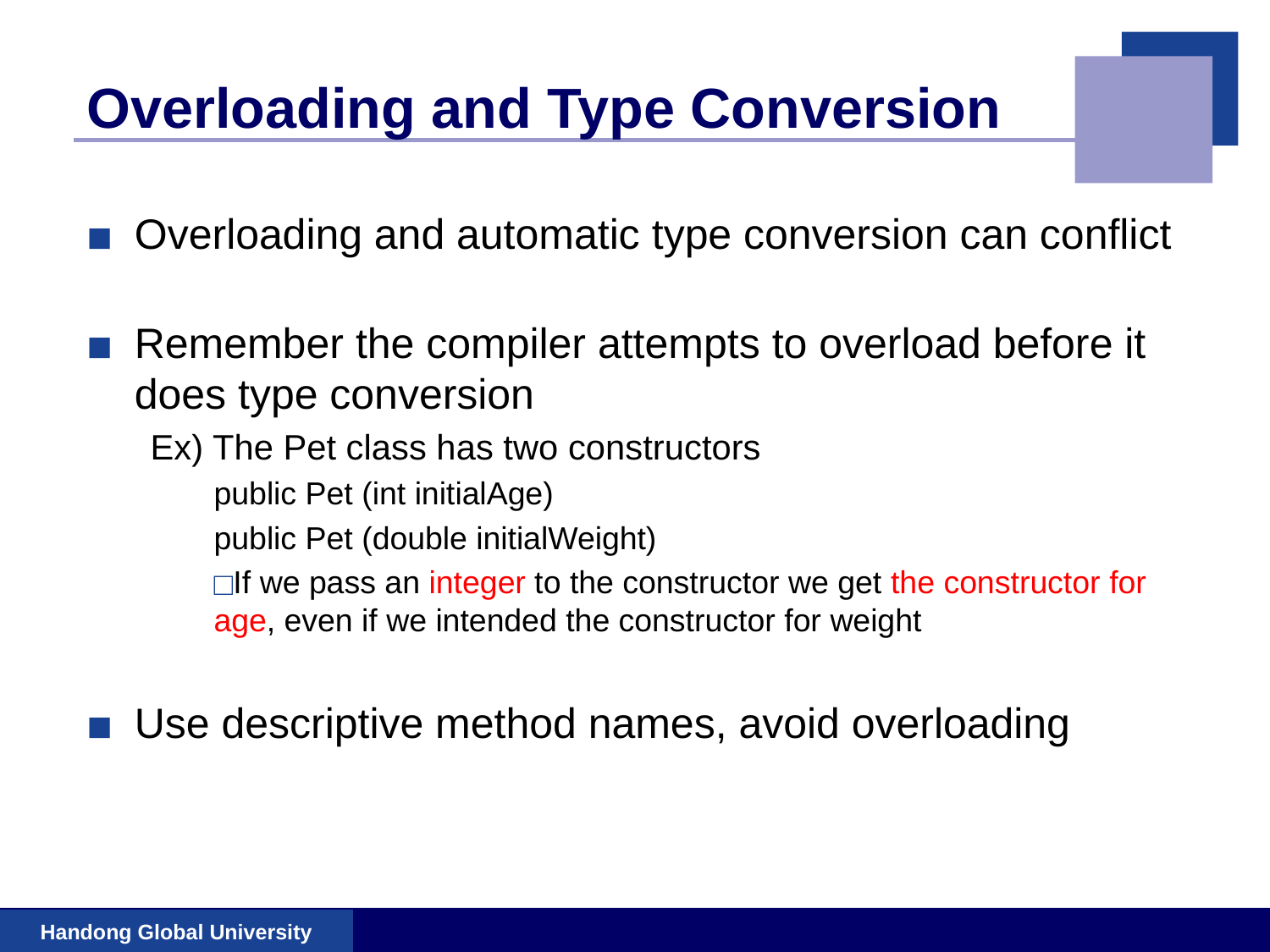

# Overloading and Type Conversion
Overloading and automatic type conversion can conflict

Remember the compiler attempts to overload before it does type conversion
Ex) The Pet class has two constructors
public Pet (int initialAge)
public Pet (double initialWeight)
If we pass an integer to the constructor we get the constructor for age, even if we intended the constructor for weight

Use descriptive method names, avoid overloading